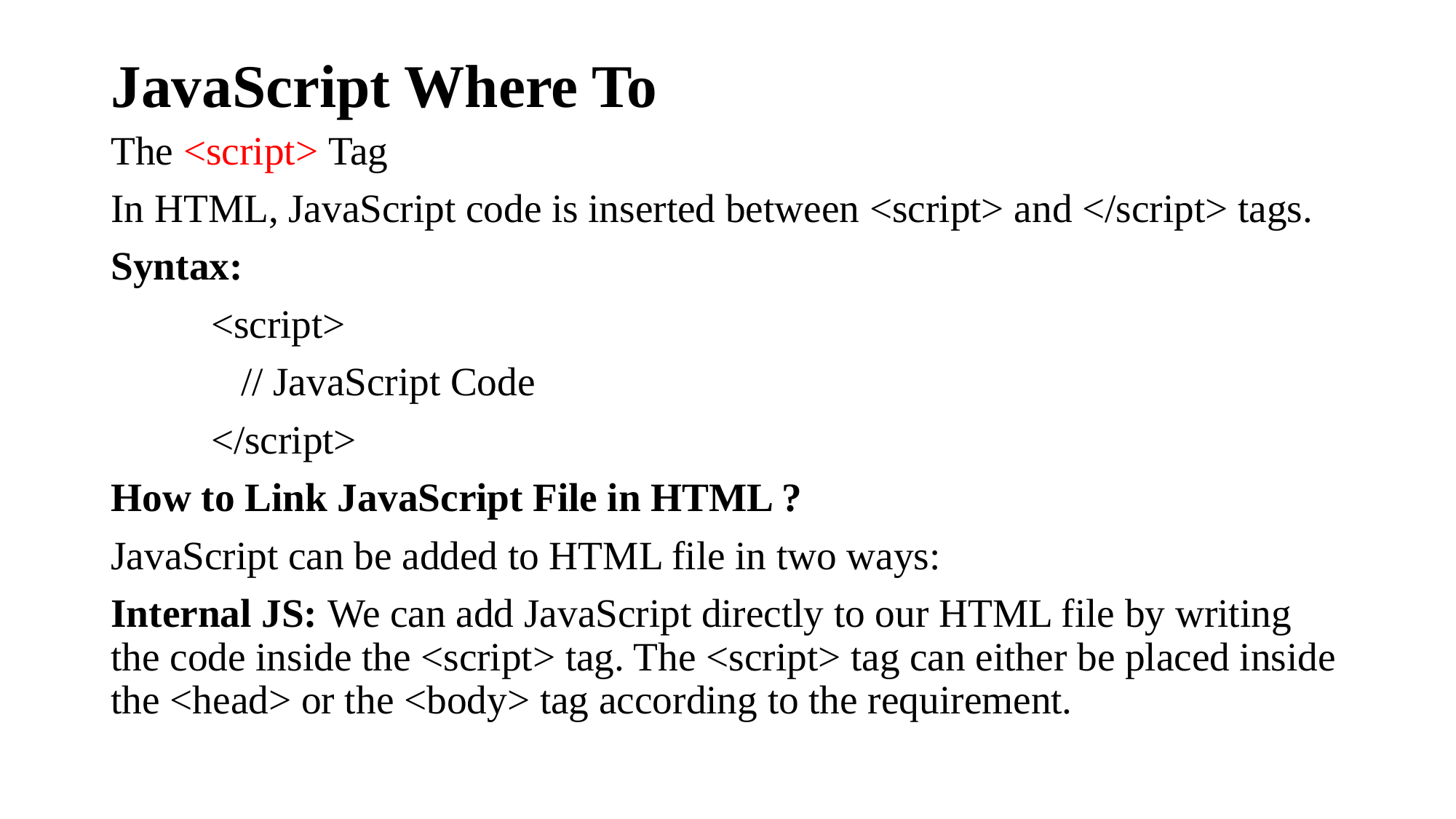

# JavaScript Where To
The <script> Tag
In HTML, JavaScript code is inserted between <script> and </script> tags.
Syntax:
          <script>
             // JavaScript Code
          </script>
How to Link JavaScript File in HTML ?
JavaScript can be added to HTML file in two ways:
Internal JS: We can add JavaScript directly to our HTML file by writing the code inside the <script> tag. The <script> tag can either be placed inside the <head> or the <body> tag according to the requirement.